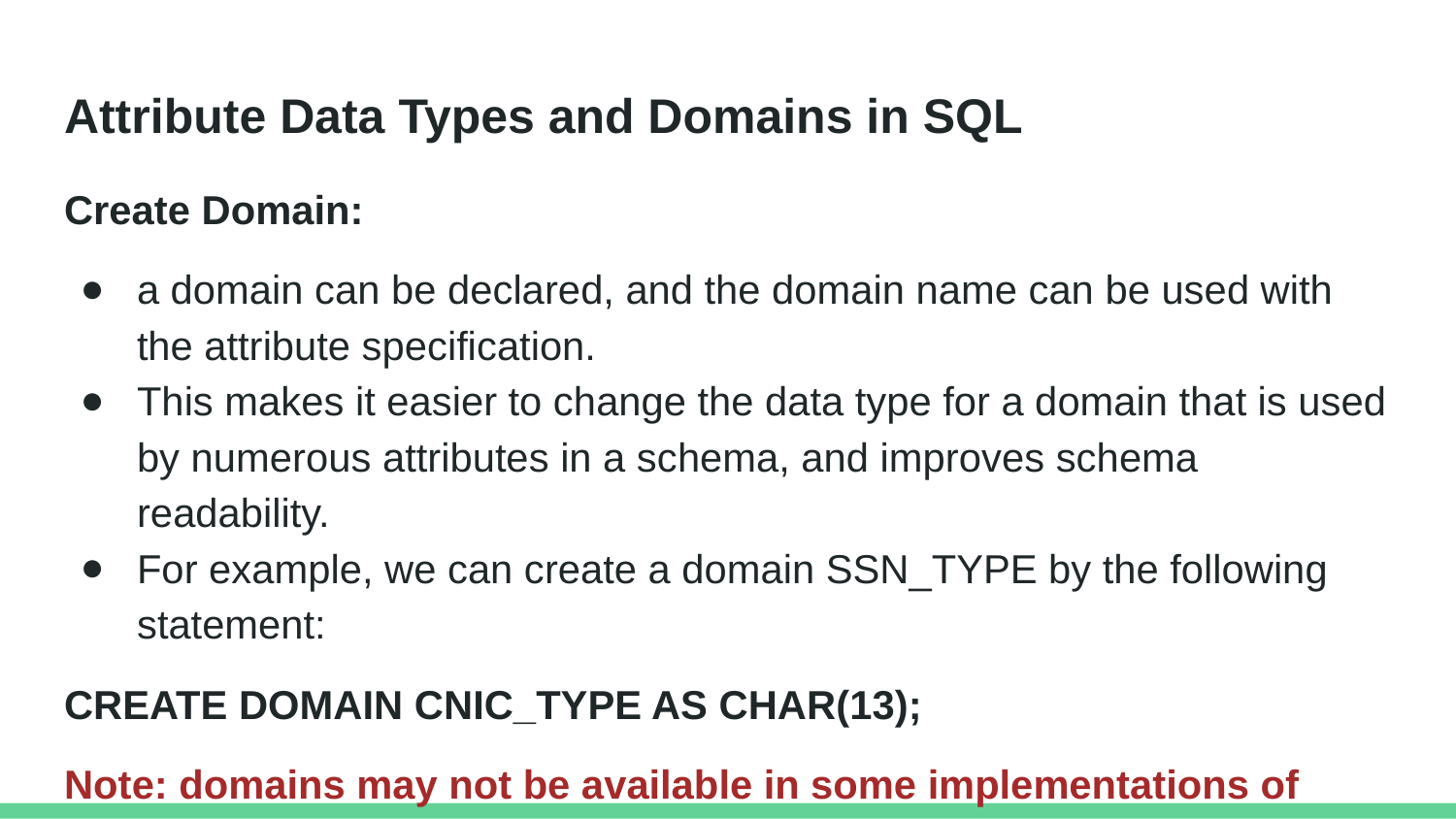

# Attribute Data Types and Domains in SQL

Create Domain:
a domain can be declared, and the domain name can be used with the attribute specification.
This makes it easier to change the data type for a domain that is used by numerous attributes in a schema, and improves schema readability.
For example, we can create a domain SSN_TYPE by the following statement:
CREATE DOMAIN CNIC_TYPE AS CHAR(13);
Note: domains may not be available in some implementations of SQL